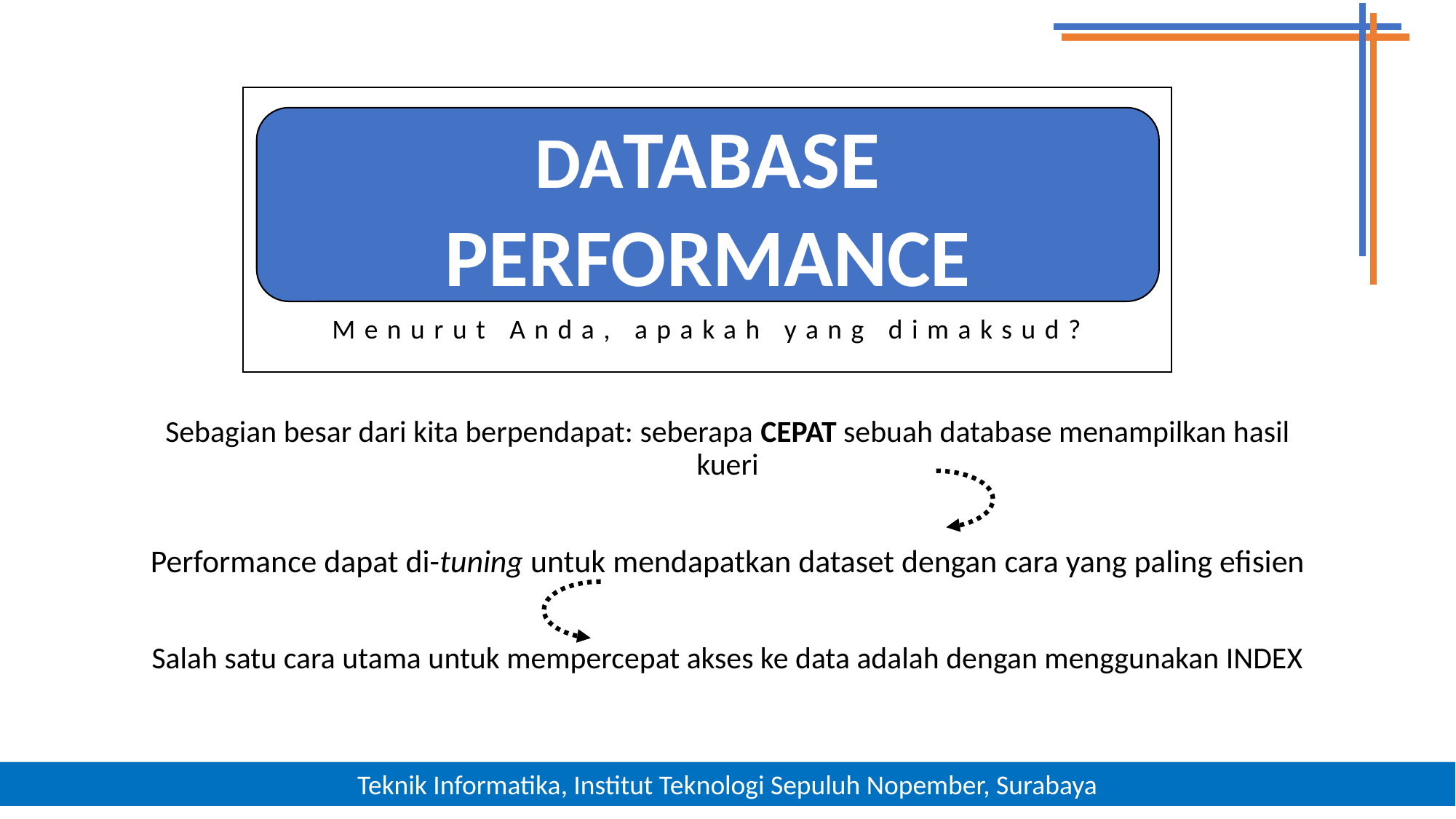

Menurut Anda, apakah yang dimaksud?
DATABASE PERFORMANCE
Sebagian besar dari kita berpendapat: seberapa CEPAT sebuah database menampilkan hasil kueri

Performance dapat di-tuning untuk mendapatkan dataset dengan cara yang paling efisien

Salah satu cara utama untuk mempercepat akses ke data adalah dengan menggunakan INDEX

2